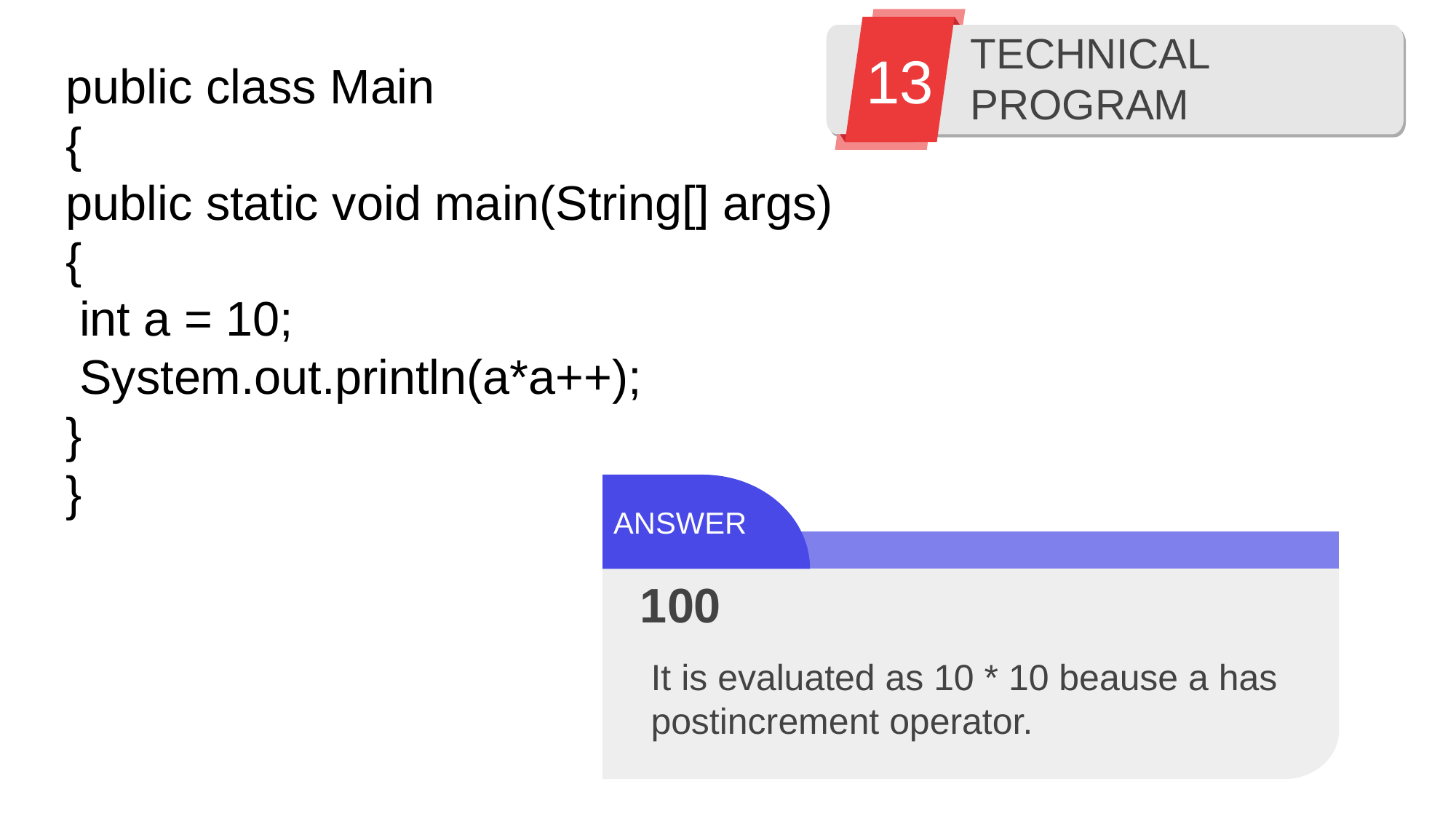

13

TECHNICAL PROGRAM

public class Main
{
public static void main(String[] args)
{
 int a = 10;
 System.out.println(a*a++);
}
}
ANSWER

100
It is evaluated as 10 * 10 beause a has postincrement operator.